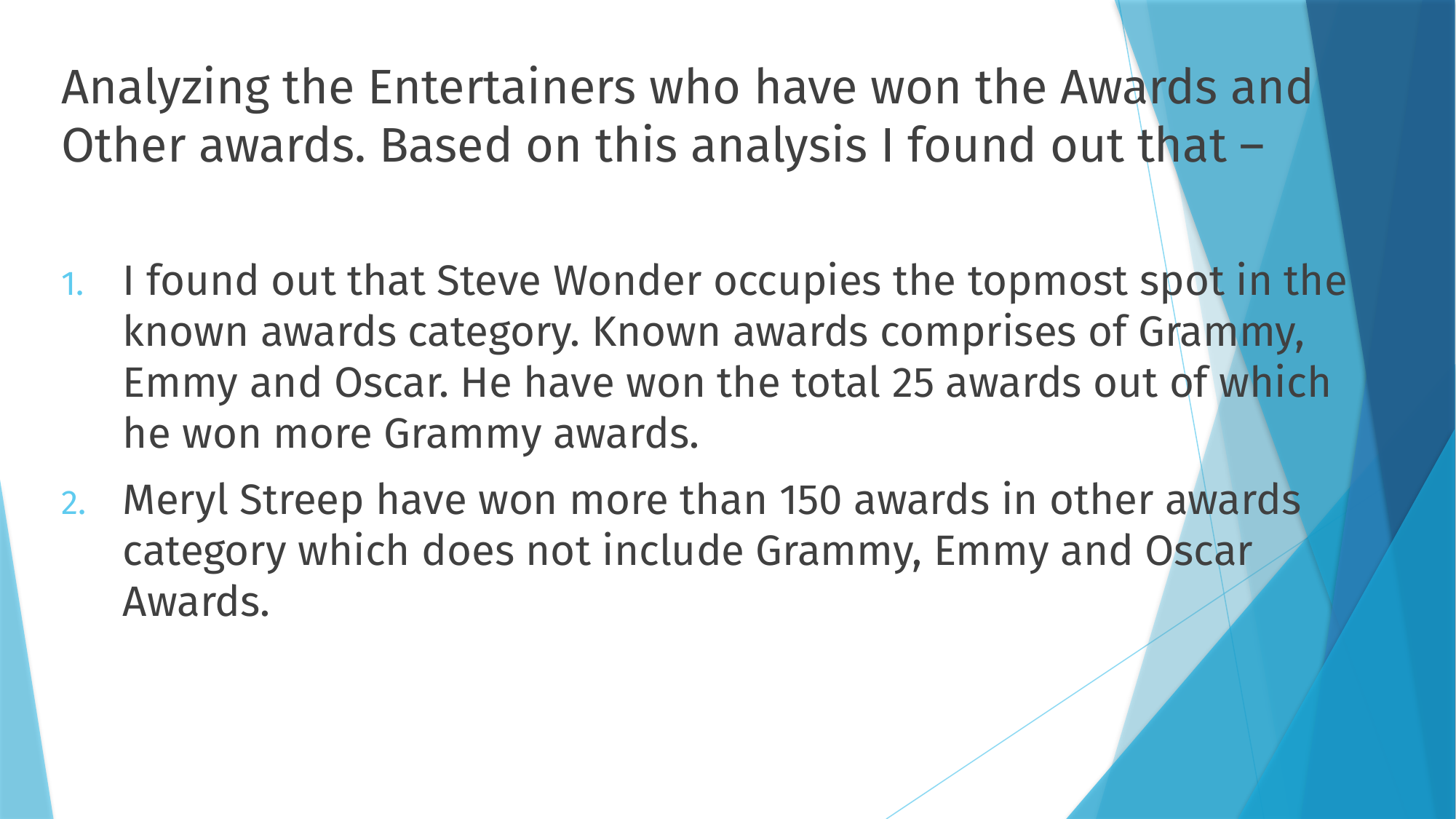

Analyzing the Entertainers who have won the Awards and Other awards. Based on this analysis I found out that –

I found out that Steve Wonder occupies the topmost spot in the known awards category. Known awards comprises of Grammy, Emmy and Oscar. He have won the total 25 awards out of which he won more Grammy awards.
Meryl Streep have won more than 150 awards in other awards category which does not include Grammy, Emmy and Oscar Awards.